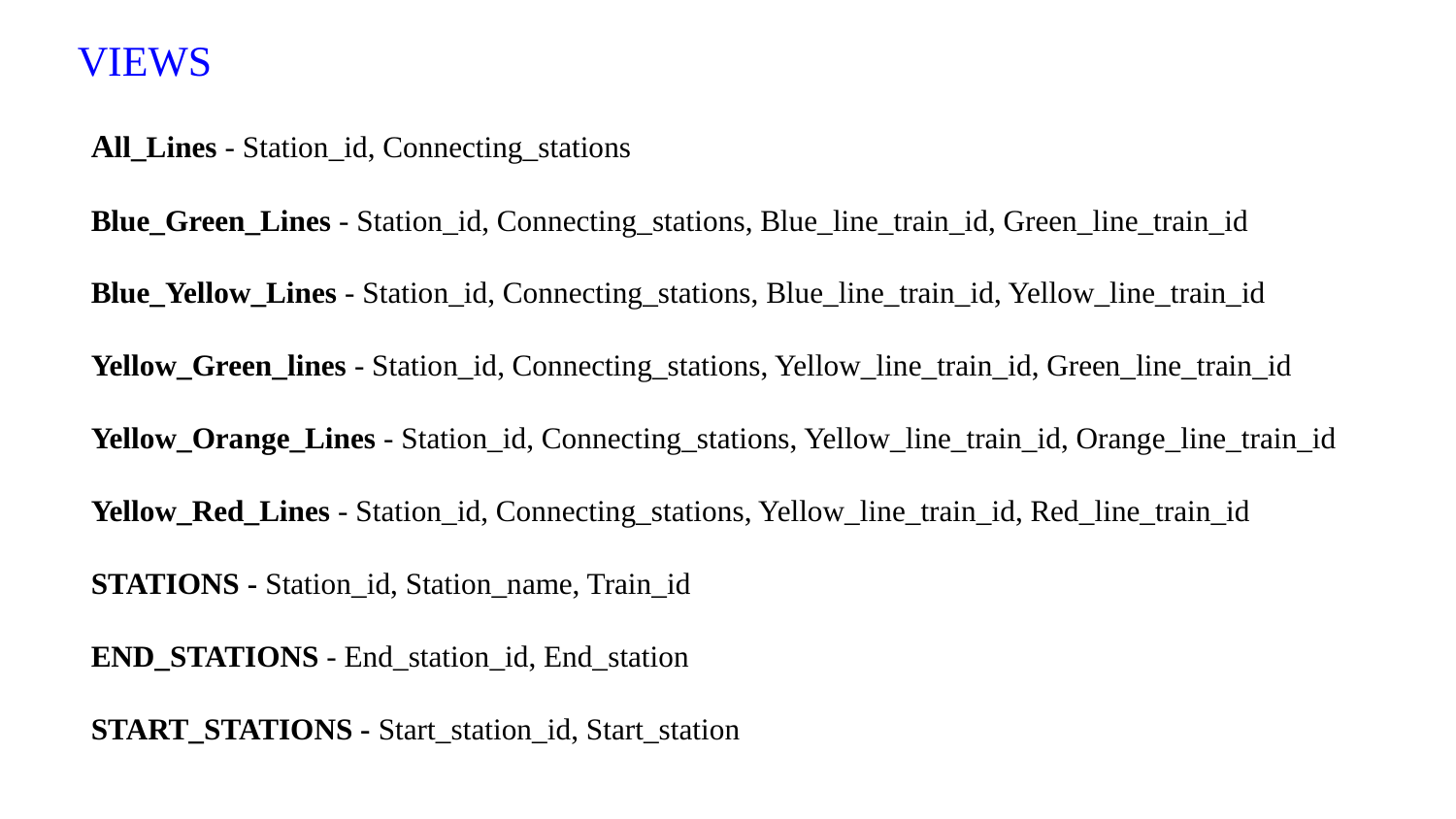

VIEWS
All_Lines - Station_id, Connecting_stations

Blue_Green_Lines - Station_id, Connecting_stations, Blue_line_train_id, Green_line_train_id

Blue_Yellow_Lines - Station_id, Connecting_stations, Blue_line_train_id, Yellow_line_train_id

Yellow_Green_lines - Station_id, Connecting_stations, Yellow_line_train_id, Green_line_train_id

Yellow_Orange_Lines - Station_id, Connecting_stations, Yellow_line_train_id, Orange_line_train_id

Yellow_Red_Lines - Station_id, Connecting_stations, Yellow_line_train_id, Red_line_train_id

STATIONS - Station_id, Station_name, Train_id

END_STATIONS - End_station_id, End_station

START_STATIONS - Start_station_id, Start_station